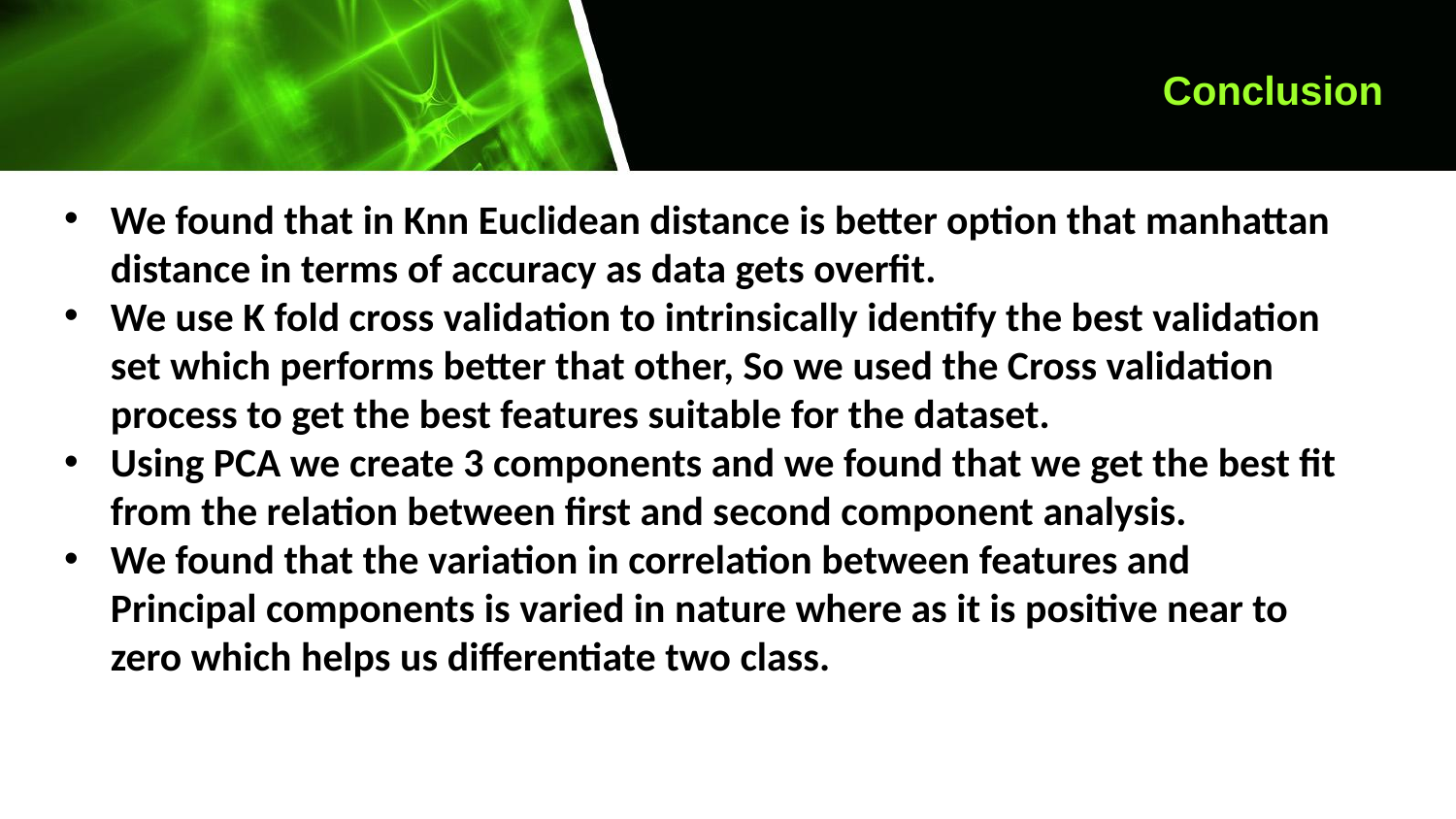

# Conclusion
We found that in Knn Euclidean distance is better option that manhattan distance in terms of accuracy as data gets overfit.
We use K fold cross validation to intrinsically identify the best validation set which performs better that other, So we used the Cross validation process to get the best features suitable for the dataset.
Using PCA we create 3 components and we found that we get the best fit from the relation between first and second component analysis.
We found that the variation in correlation between features and Principal components is varied in nature where as it is positive near to zero which helps us differentiate two class.